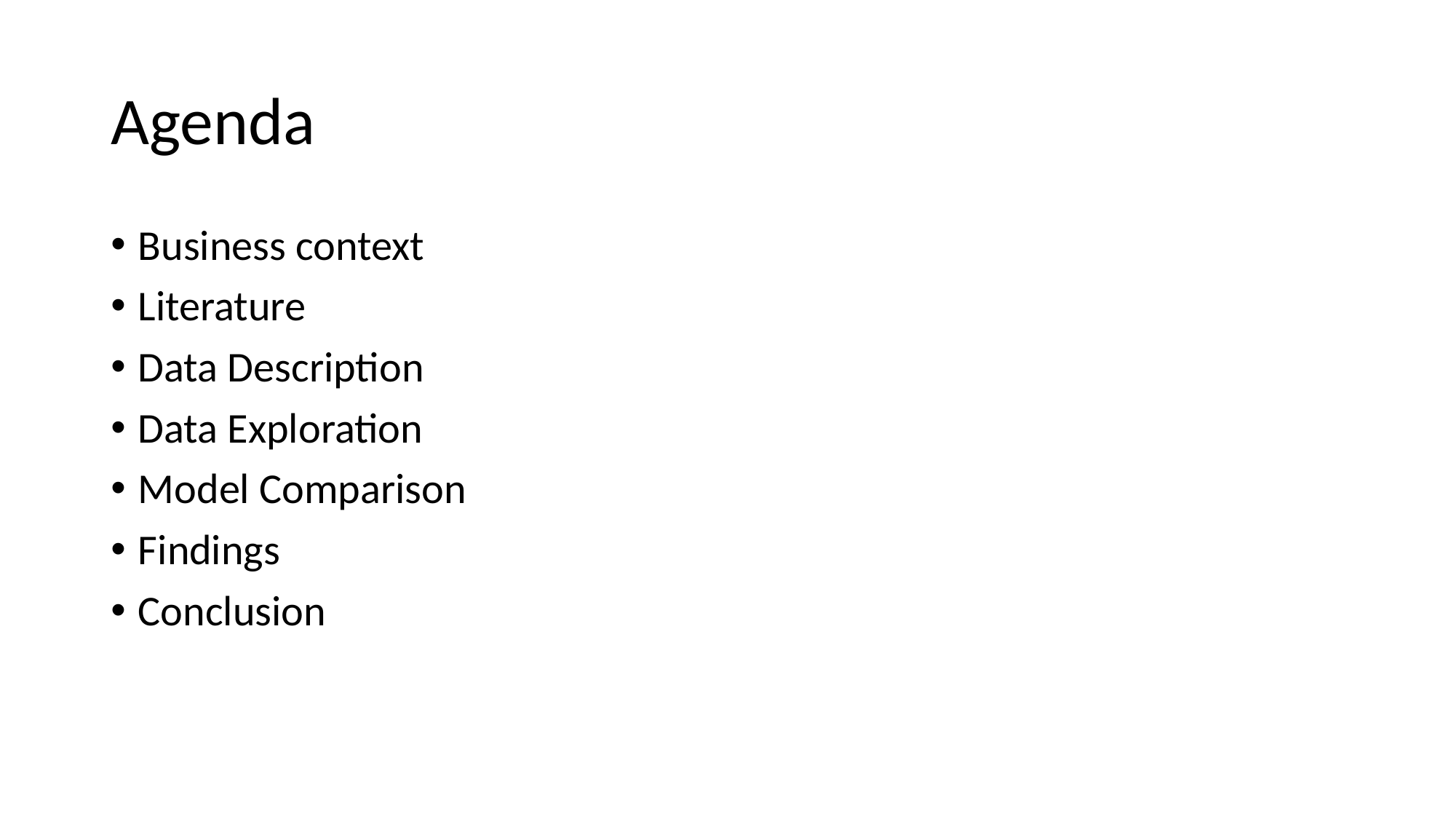

# Agenda
Business context
Literature
Data Description
Data Exploration
Model Comparison
Findings
Conclusion